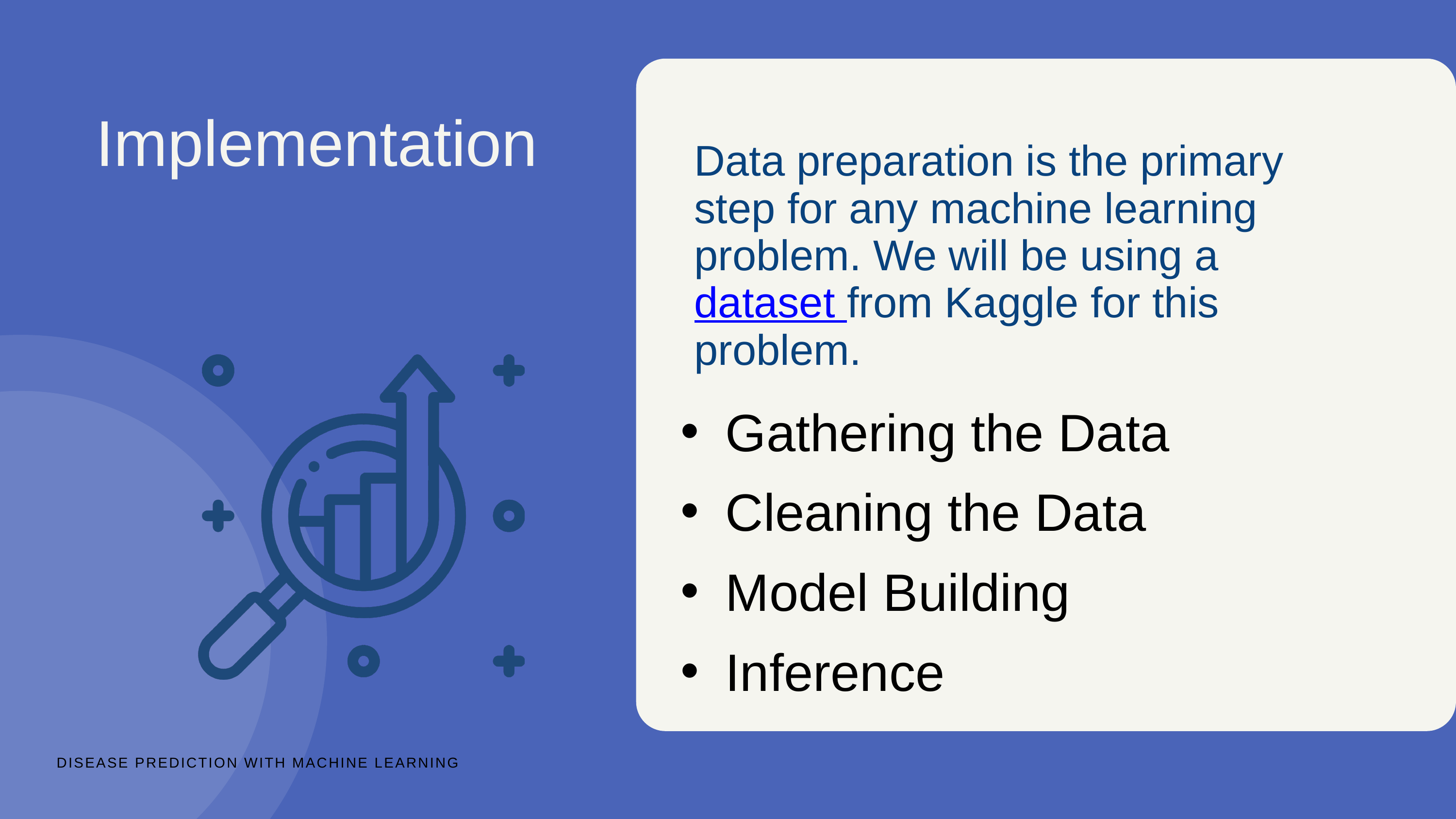

Implementation
Data preparation is the primary step for any machine learning problem. We will be using a dataset from Kaggle for this problem.

Gathering the Data
Cleaning the Data
Model Building
Inference
DISEASE PREDICTION WITH MACHINE LEARNING